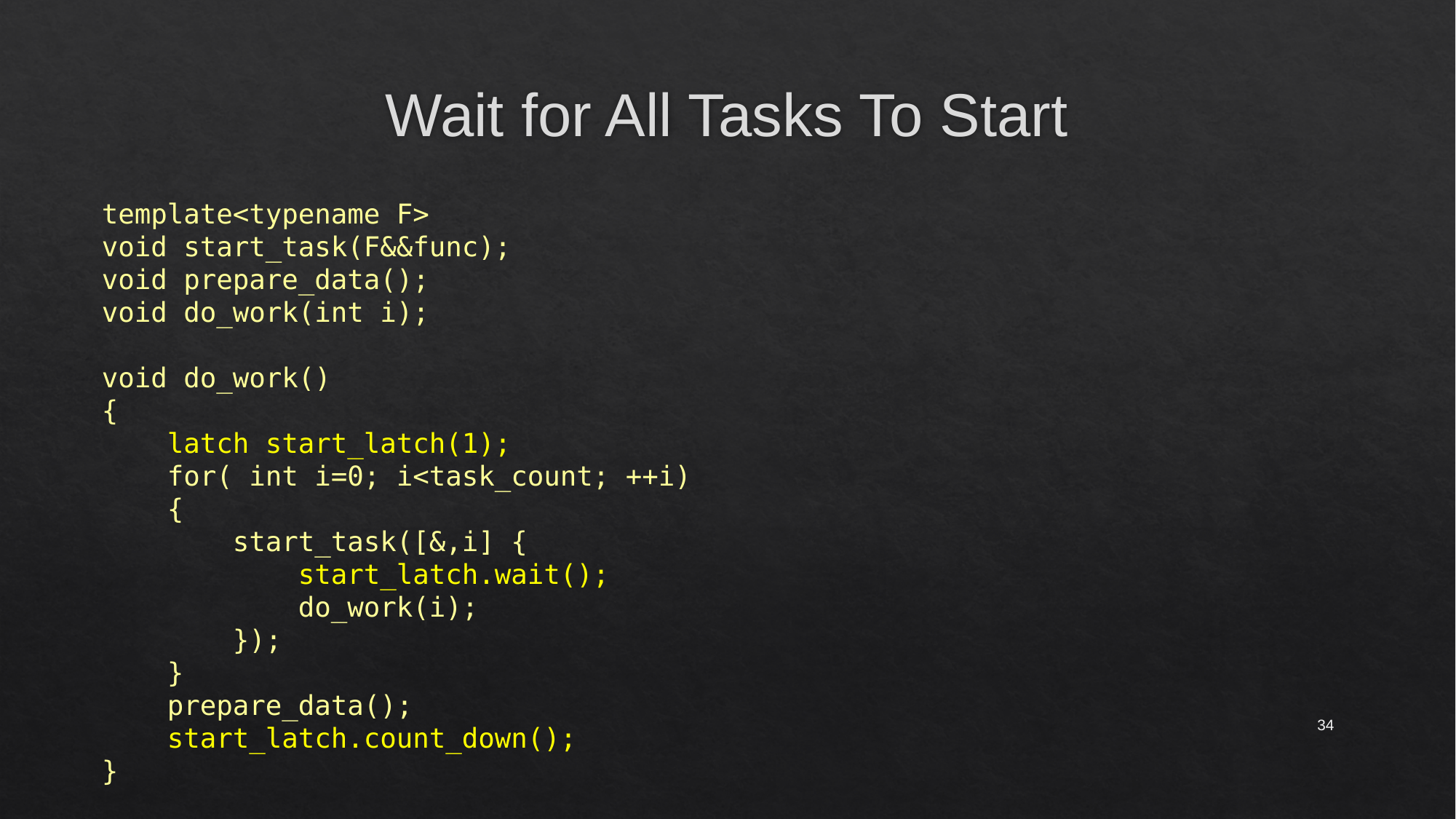

# Wait for All Tasks To Start
template<typename F>
void start_task(F&&func);
void prepare_data();
void do_work(int i);

void do_work()
{
    latch start_latch(1);
    for( int i=0; i<task_count; ++i)
    {
        start_task([&,i] {
            start_latch.wait();
            do_work(i);
        });
    }
    prepare_data();
    start_latch.count_down();
}
34